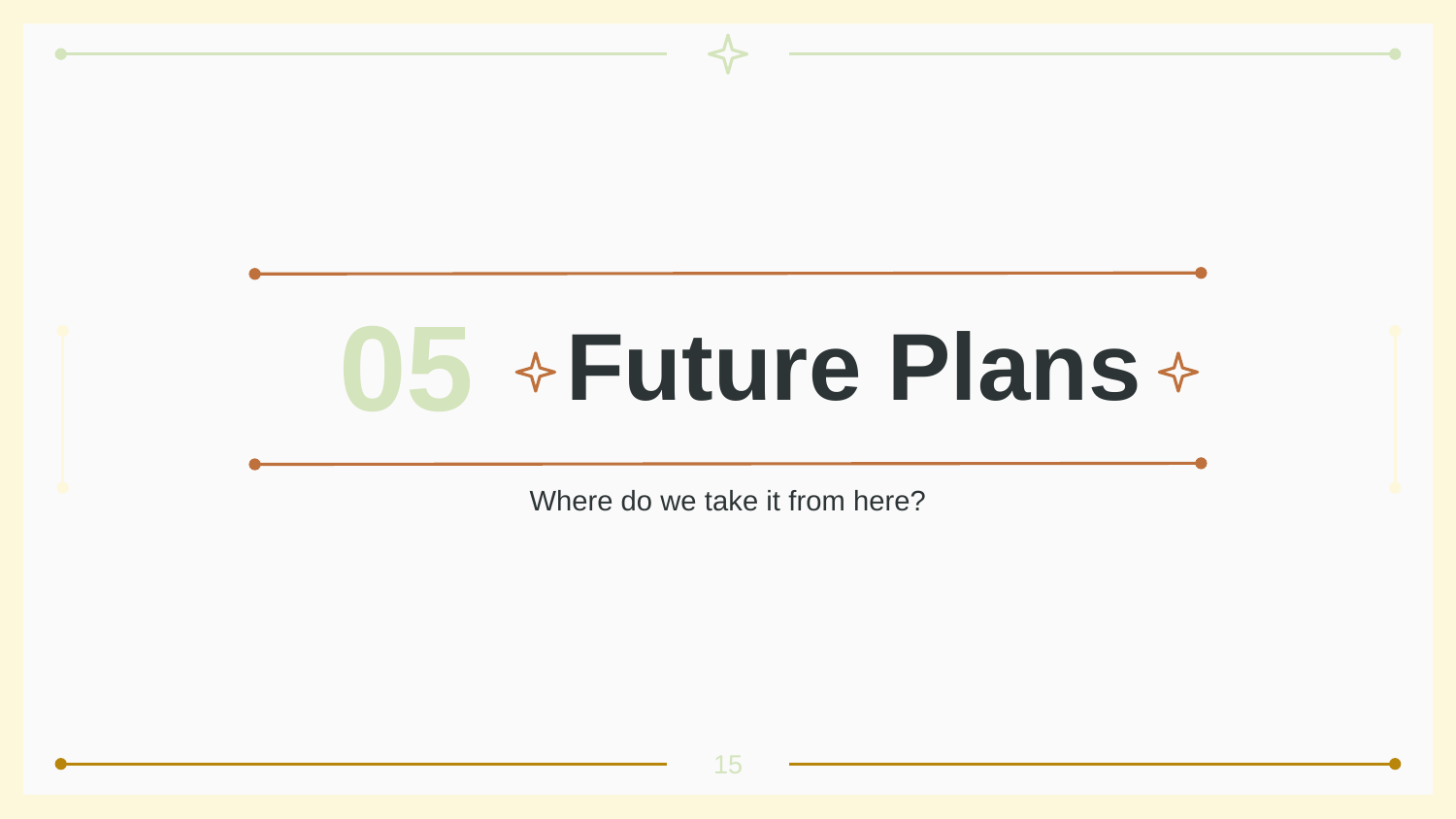

05
# Future Plans

Where do we take it from here?
15